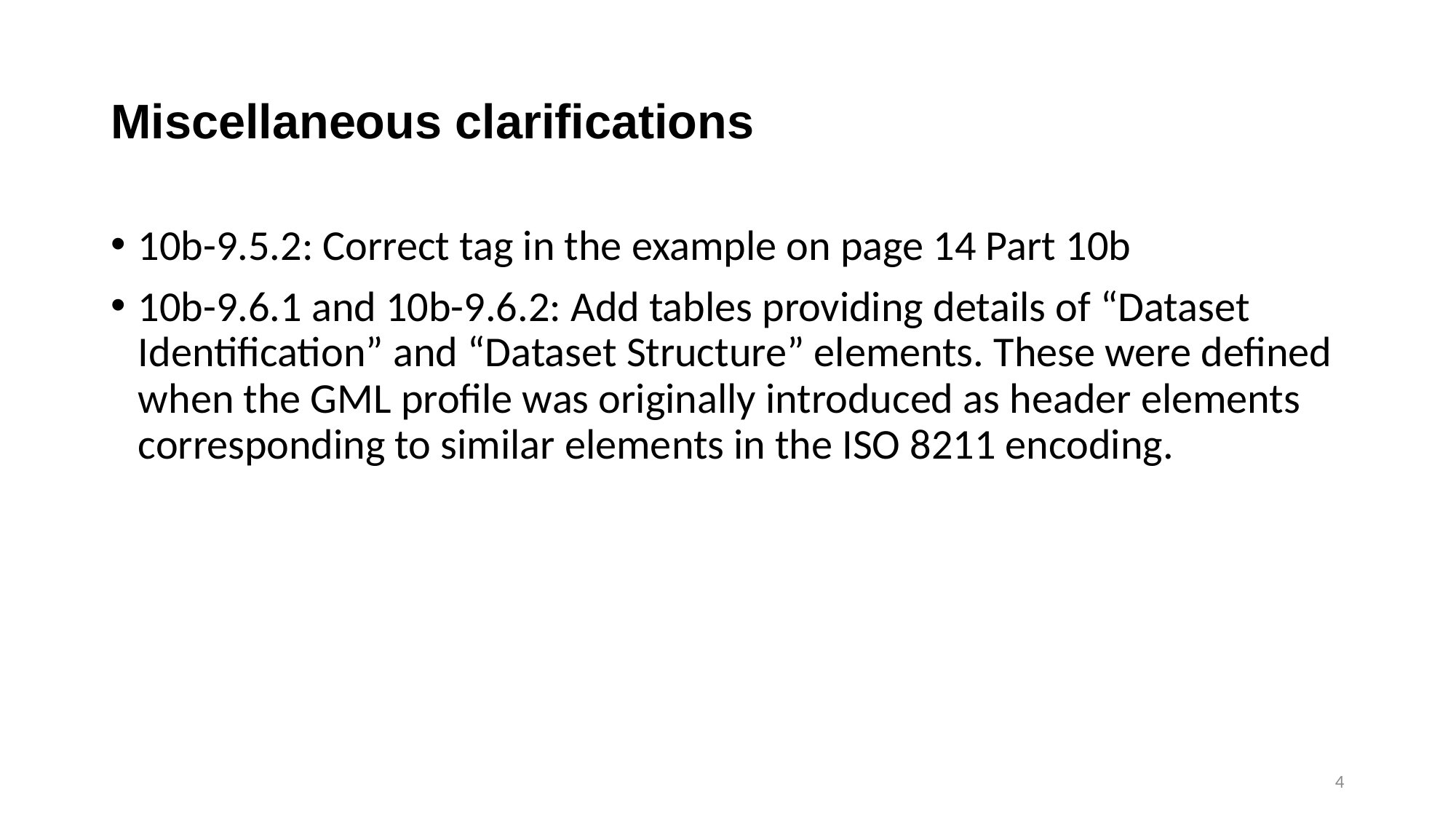

# Miscellaneous clarifications
10b-9.5.2: Correct tag in the example on page 14 Part 10b
10b-9.6.1 and 10b-9.6.2: Add tables providing details of “Dataset Identification” and “Dataset Structure” elements. These were defined when the GML profile was originally introduced as header elements corresponding to similar elements in the ISO 8211 encoding.

4